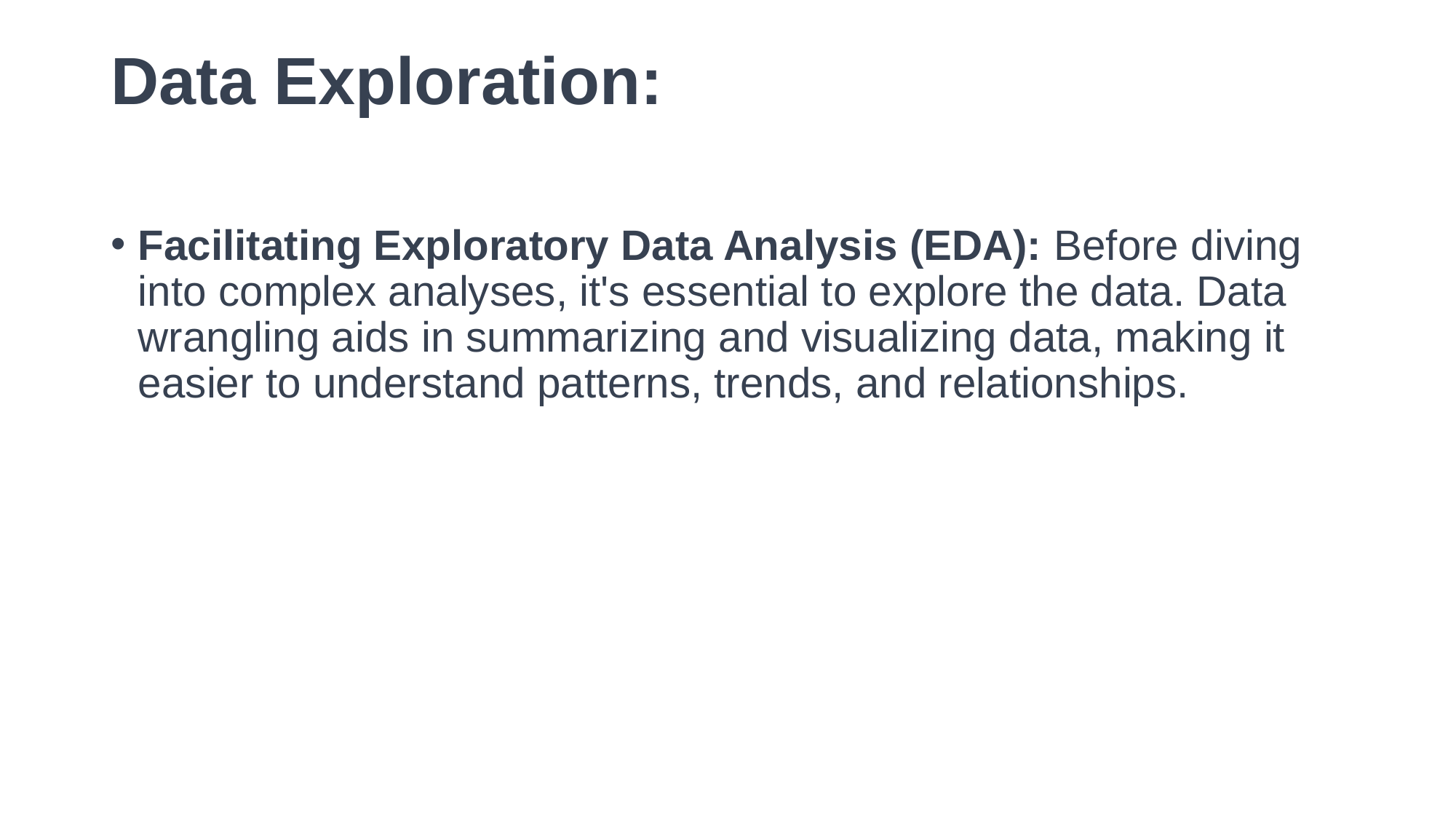

# Data Exploration:
Facilitating Exploratory Data Analysis (EDA): Before diving into complex analyses, it's essential to explore the data. Data wrangling aids in summarizing and visualizing data, making it easier to understand patterns, trends, and relationships.